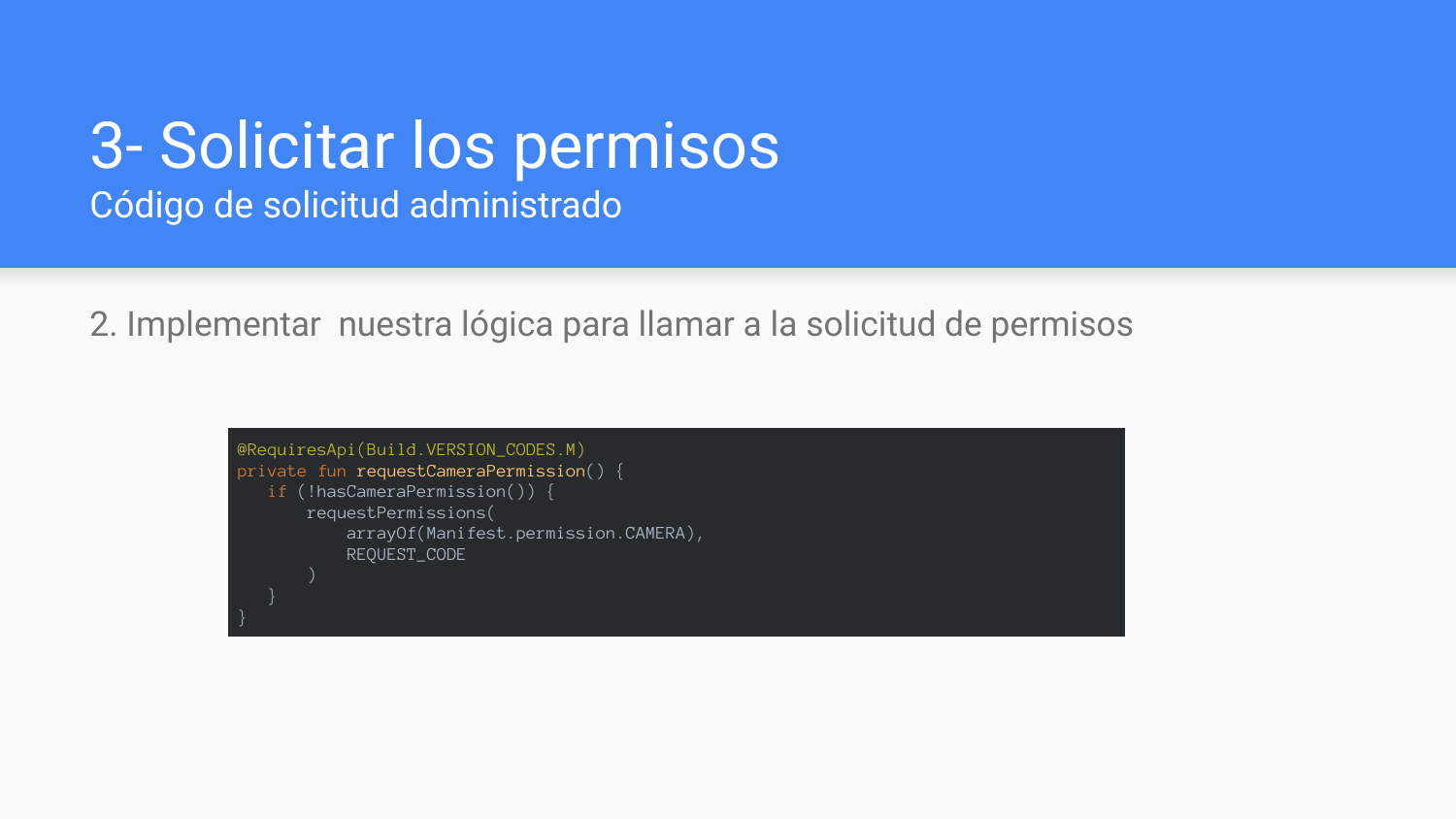

# 3- Solicitar los permisos Código de solicitud administrado
2. Implementar  nuestra lógica para llamar a la solicitud de permisos

| @RequiresApi(Build.VERSION\_CODES.M) private fun requestCameraPermission() { if (!hasCameraPermission()) { requestPermissions( arrayOf(Manifest.permission.CAMERA), REQUEST\_CODE ) } } |
| --- |